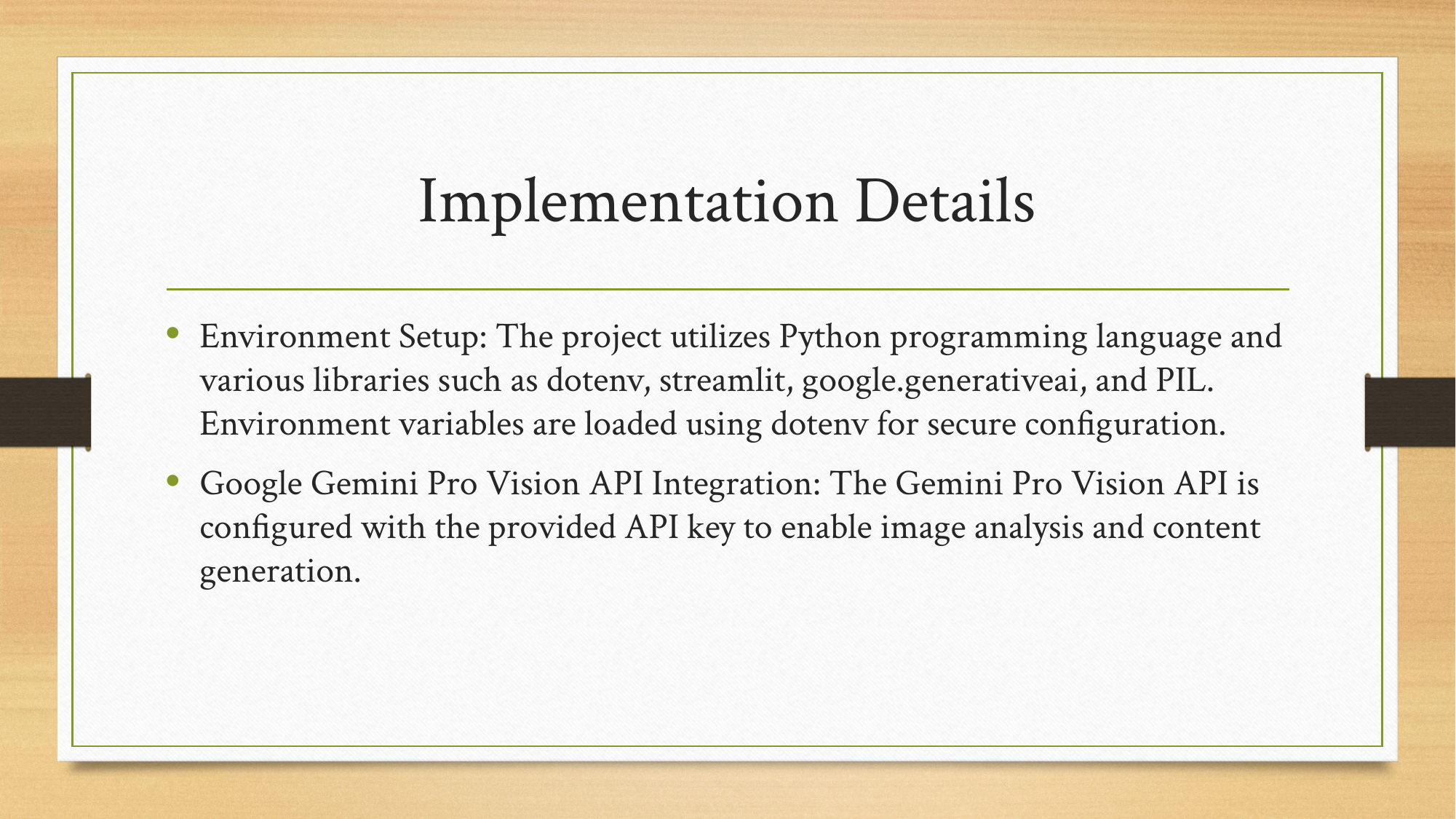

# Implementation Details
Environment Setup: The project utilizes Python programming language and various libraries such as dotenv, streamlit, google.generativeai, and PIL. Environment variables are loaded using dotenv for secure configuration.
Google Gemini Pro Vision API Integration: The Gemini Pro Vision API is configured with the provided API key to enable image analysis and content generation.